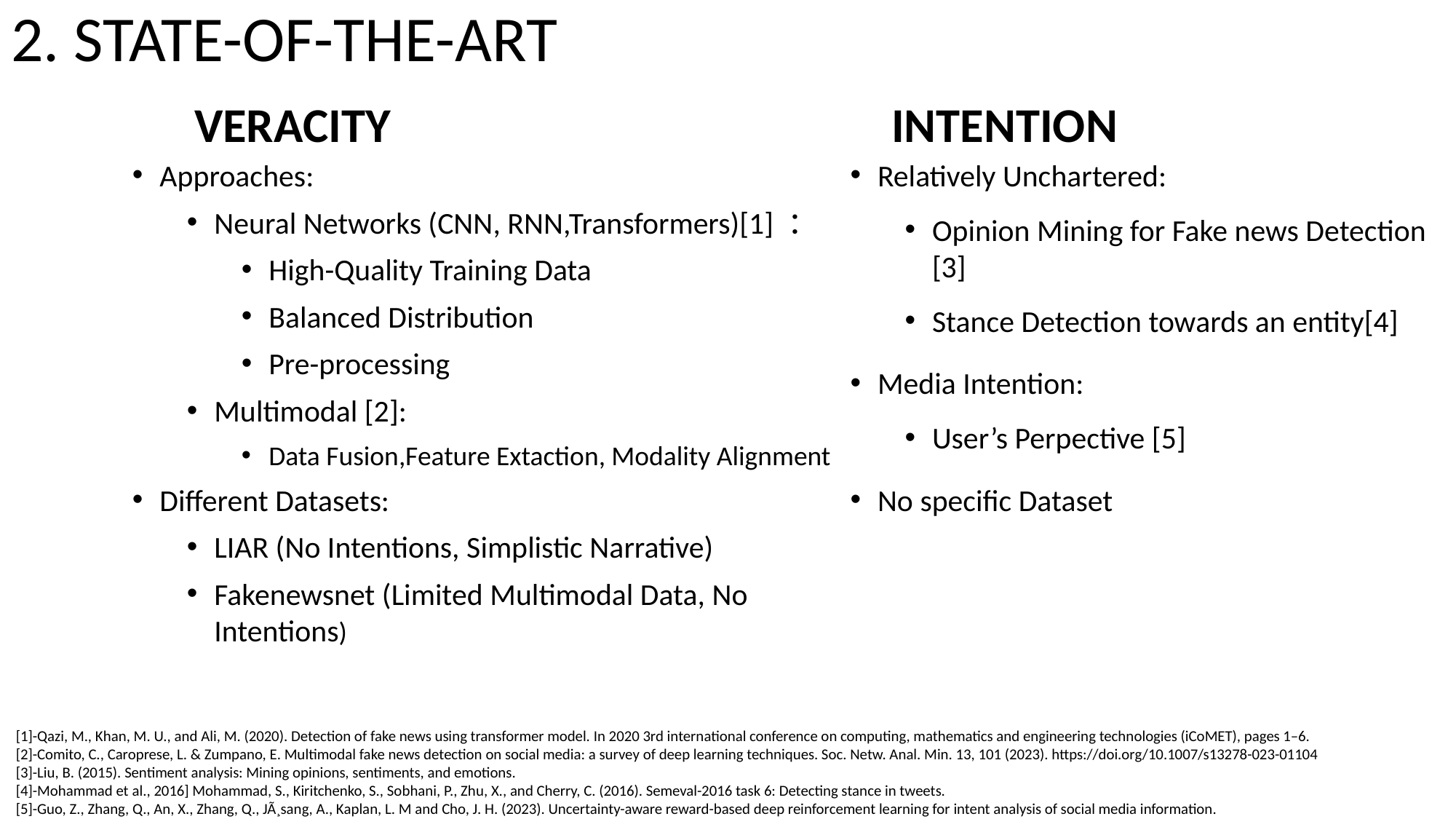

# 2. STATE-OF-THE-ART
VERACITY
INTENTION
Approaches:
Neural Networks (CNN, RNN,Transformers)[1] ：
High-Quality Training Data
Balanced Distribution
Pre-processing
Multimodal [2]:
Data Fusion,Feature Extaction, Modality Alignment
Different Datasets:
LIAR (No Intentions, Simplistic Narrative)
Fakenewsnet (Limited Multimodal Data, No Intentions)

Relatively Unchartered:
Opinion Mining for Fake news Detection [3]
Stance Detection towards an entity[4]
Media Intention:
User’s Perpective [5]
No specific Dataset

[1]-Qazi, M., Khan, M. U., and Ali, M. (2020). Detection of fake news using transformer model. In 2020 3rd international conference on computing, mathematics and engineering technologies (iCoMET), pages 1–6.
[2]-Comito, C., Caroprese, L. & Zumpano, E. Multimodal fake news detection on social media: a survey of deep learning techniques. Soc. Netw. Anal. Min. 13, 101 (2023). https://doi.org/10.1007/s13278-023-01104
[3]-Liu, B. (2015). Sentiment analysis: Mining opinions, sentiments, and emotions.
[4]-Mohammad et al., 2016] Mohammad, S., Kiritchenko, S., Sobhani, P., Zhu, X., and Cherry, C. (2016). Semeval-2016 task 6: Detecting stance in tweets.
[5]-Guo, Z., Zhang, Q., An, X., Zhang, Q., JÃ¸sang, A., Kaplan, L. M and Cho, J. H. (2023). Uncertainty-aware reward-based deep reinforcement learning for intent analysis of social media information.